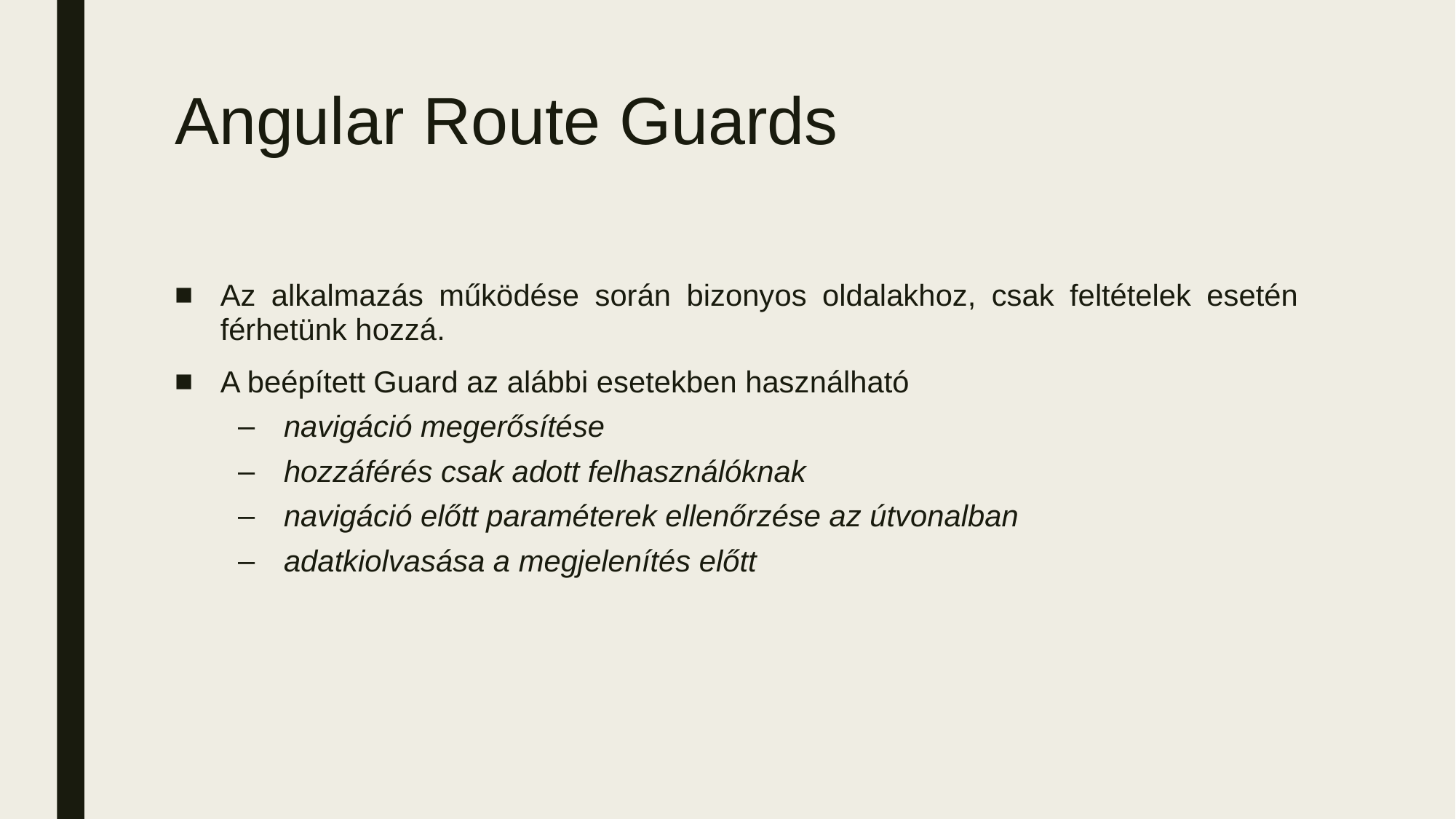

# Angular Route Guards
Az alkalmazás működése során bizonyos oldalakhoz, csak feltételek esetén férhetünk hozzá.
A beépített Guard az alábbi esetekben használható
navigáció megerősítése
hozzáférés csak adott felhasználóknak
navigáció előtt paraméterek ellenőrzése az útvonalban
adatkiolvasása a megjelenítés előtt